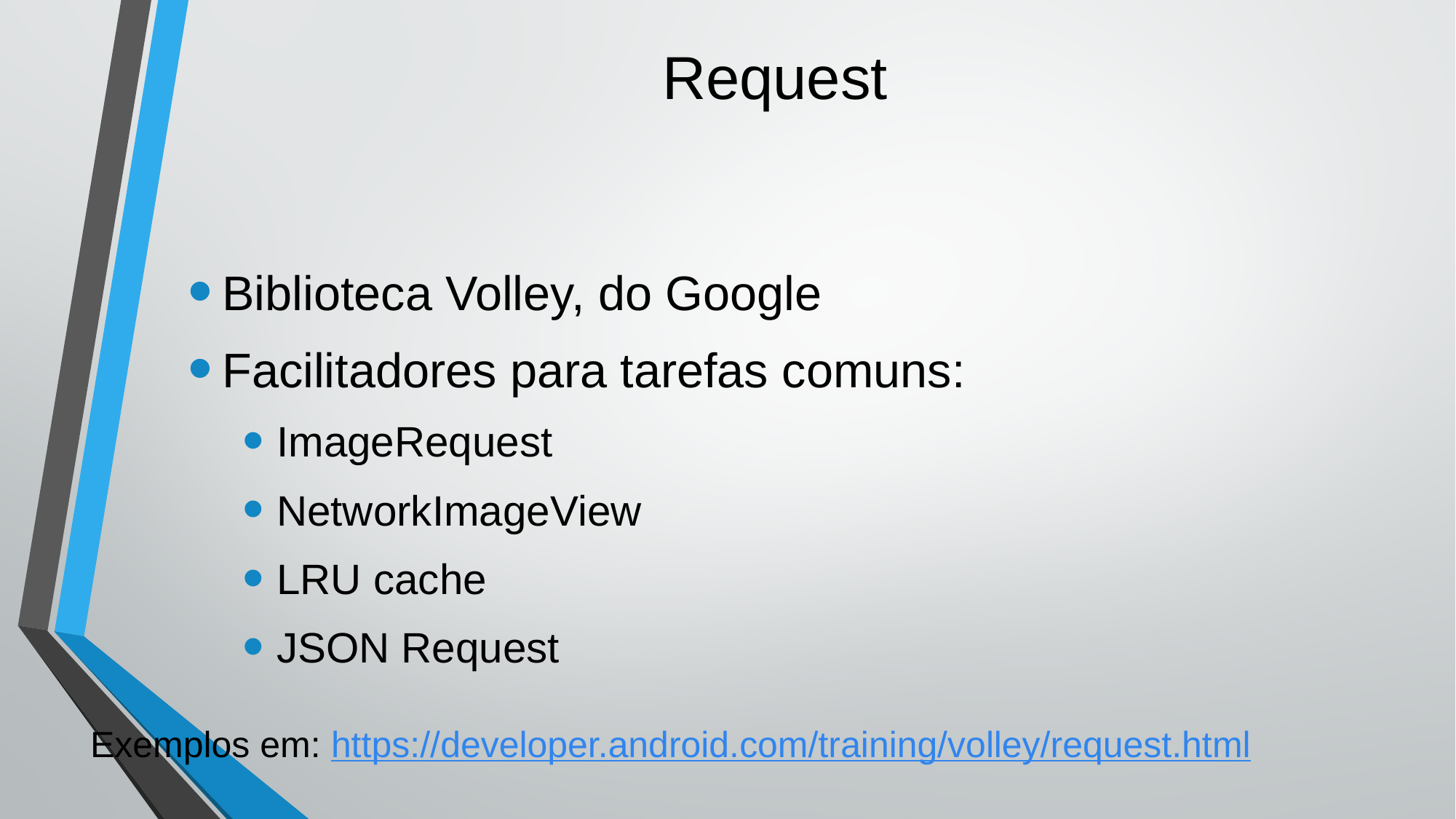

# Request
Biblioteca Volley, do Google
Facilitadores para tarefas comuns:
ImageRequest
NetworkImageView
LRU cache
JSON Request

Exemplos em: https://developer.android.com/training/volley/request.html